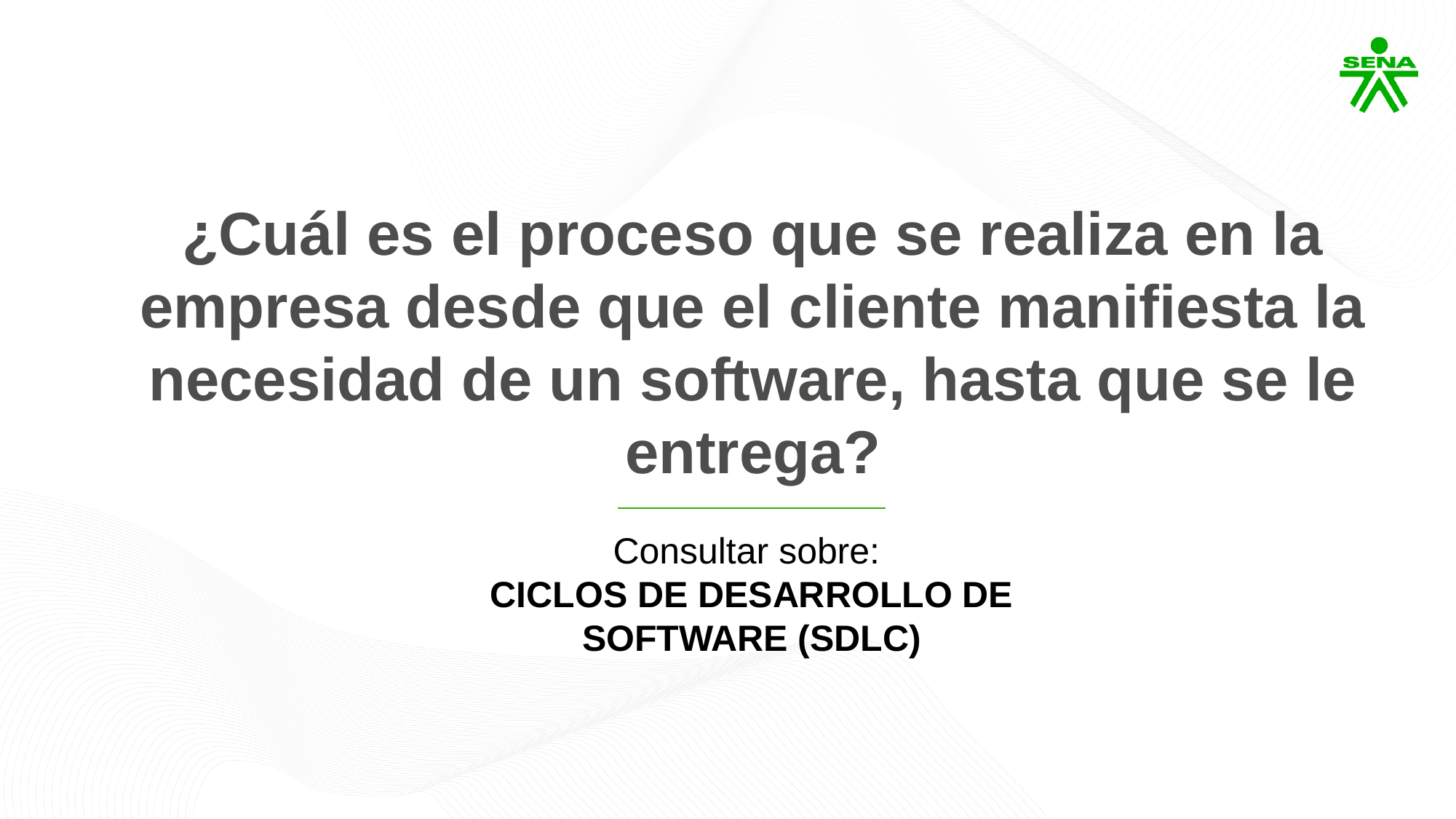

¿Cuál es el proceso que se realiza en la empresa desde que el cliente manifiesta la necesidad de un software, hasta que se le entrega?
Consultar sobre:
CICLOS DE DESARROLLO DE SOFTWARE (SDLC)